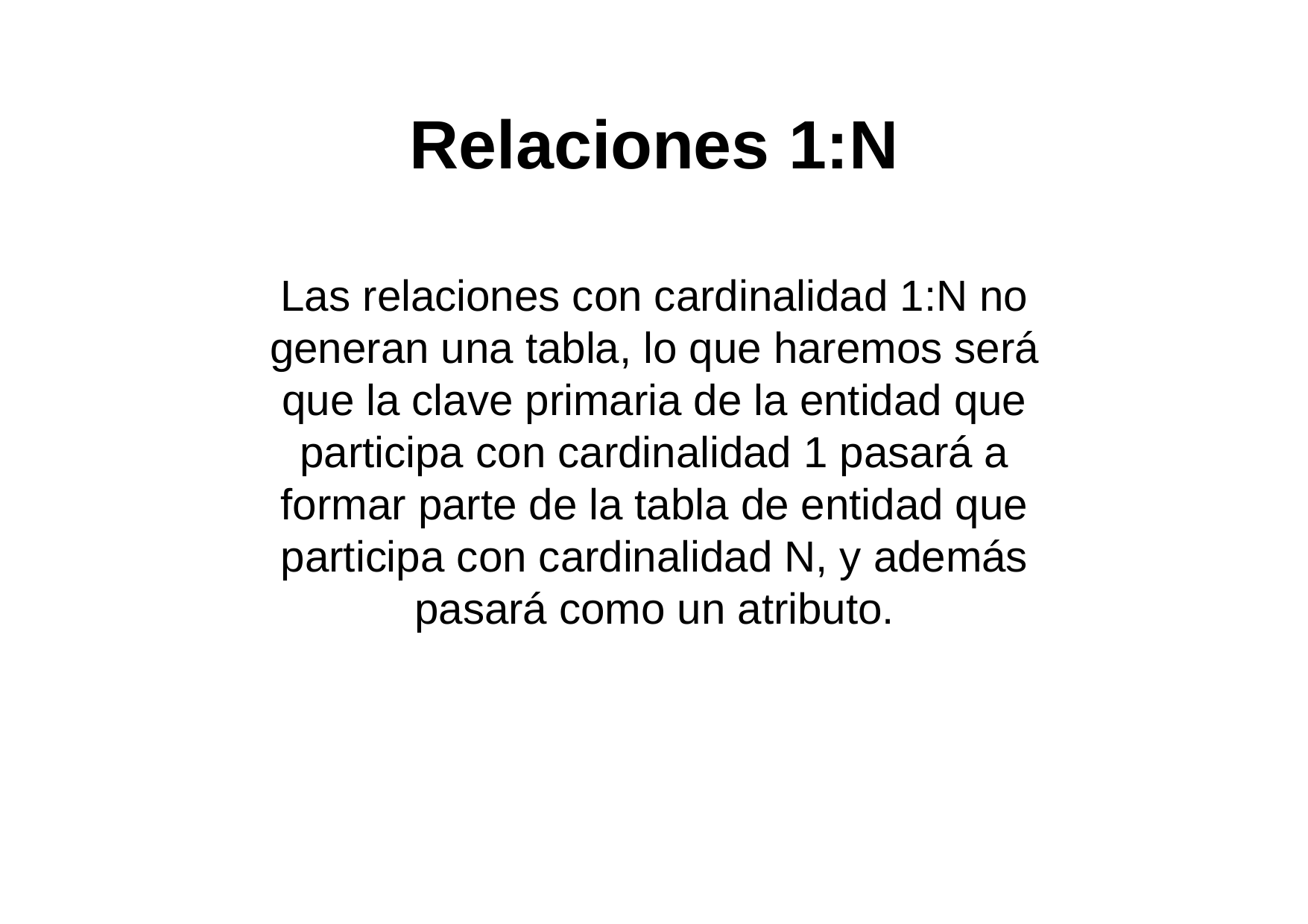

# Relaciones 1:N
Las relaciones con cardinalidad 1:N no generan una tabla, lo que haremos será que la clave primaria de la entidad que participa con cardinalidad 1 pasará a formar parte de la tabla de entidad que participa con cardinalidad N, y además pasará como un atributo.